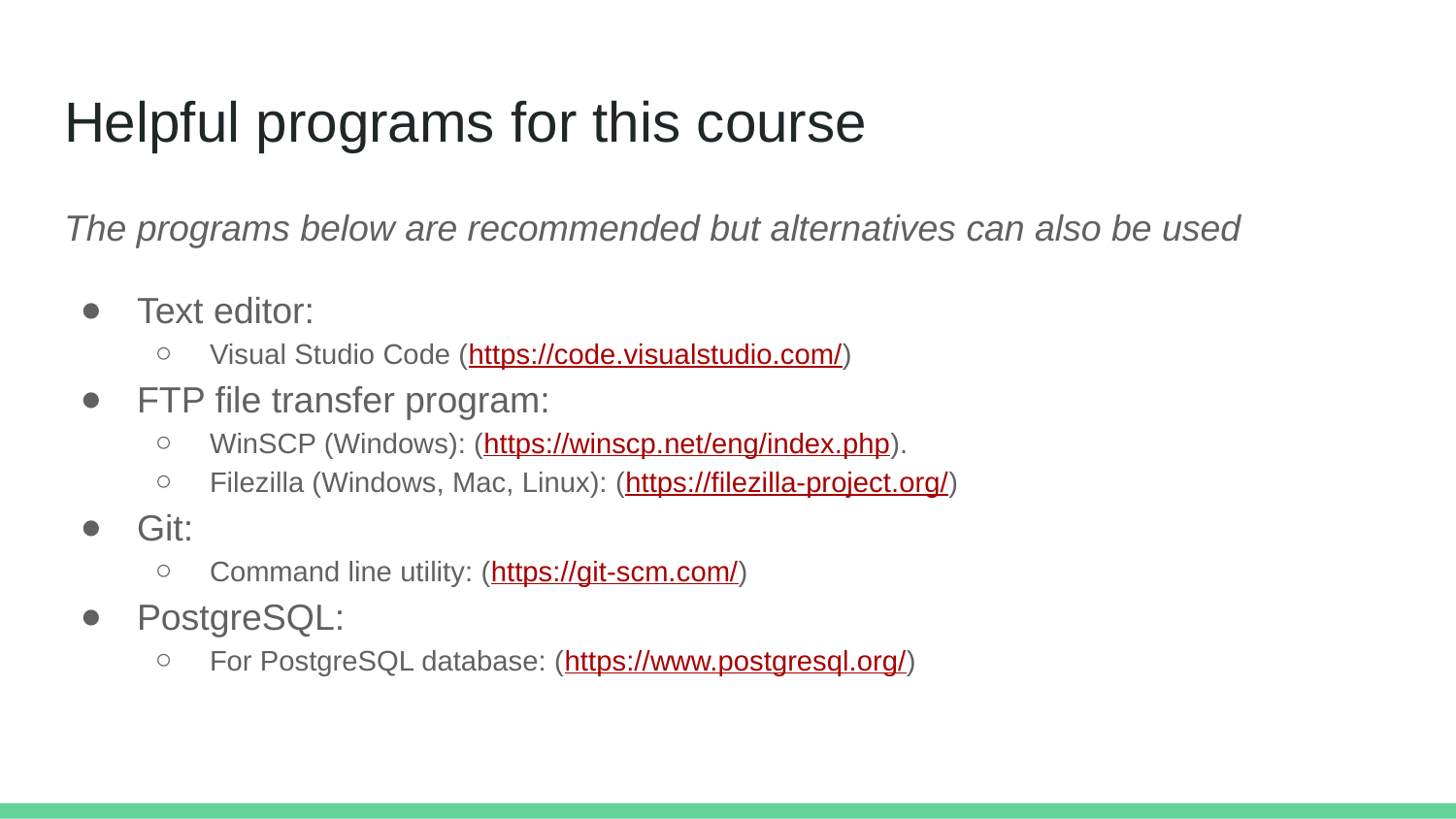

# Helpful programs for this course
The programs below are recommended but alternatives can also be used
Text editor:
Visual Studio Code (https://code.visualstudio.com/)
FTP file transfer program:
WinSCP (Windows): (https://winscp.net/eng/index.php).
Filezilla (Windows, Mac, Linux): (https://filezilla-project.org/)
Git:
Command line utility: (https://git-scm.com/)
PostgreSQL:
For PostgreSQL database: (https://www.postgresql.org/)